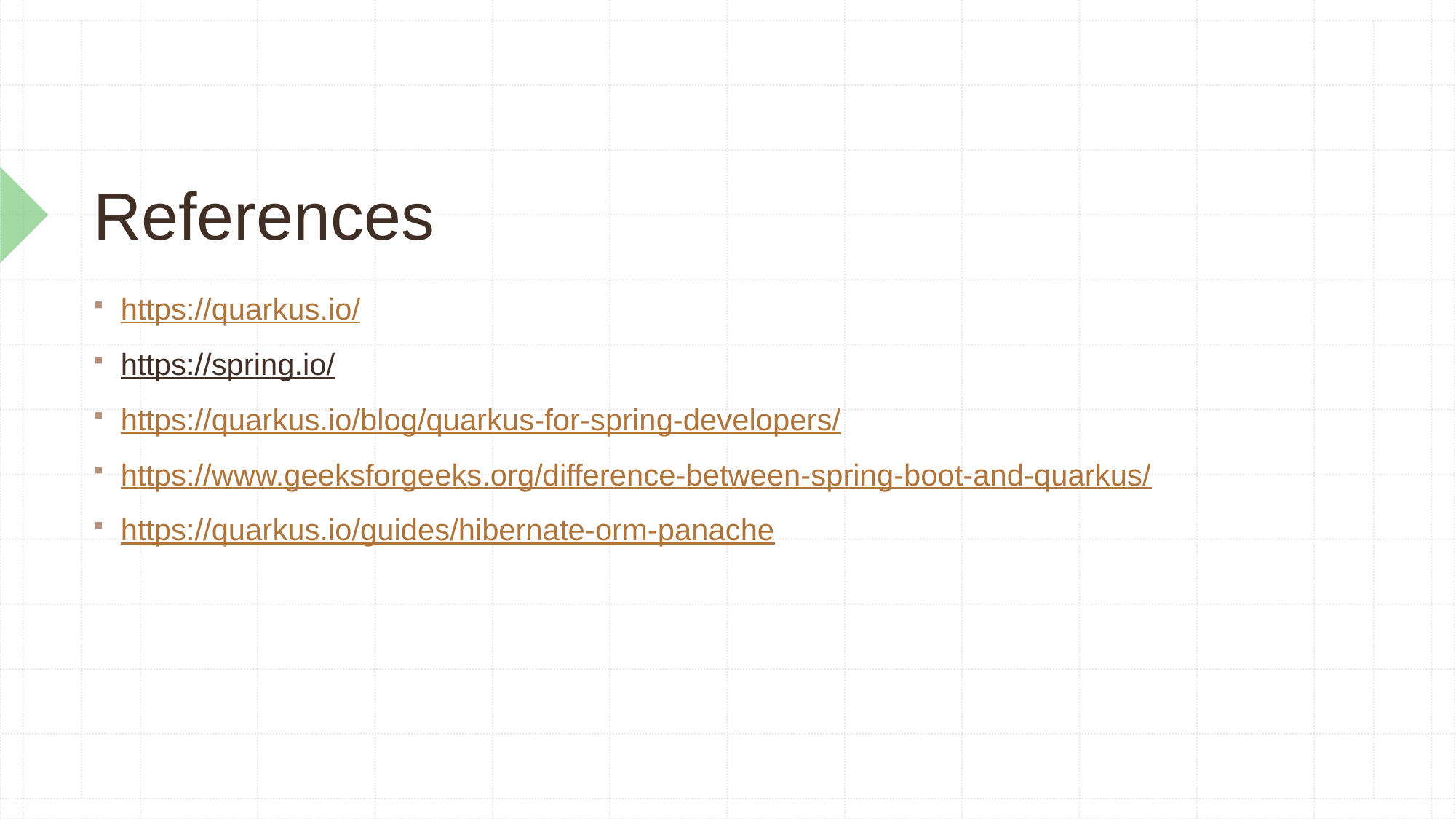

# References
https://quarkus.io/
https://spring.io/
https://quarkus.io/blog/quarkus-for-spring-developers/
https://www.geeksforgeeks.org/difference-between-spring-boot-and-quarkus/
https://quarkus.io/guides/hibernate-orm-panache